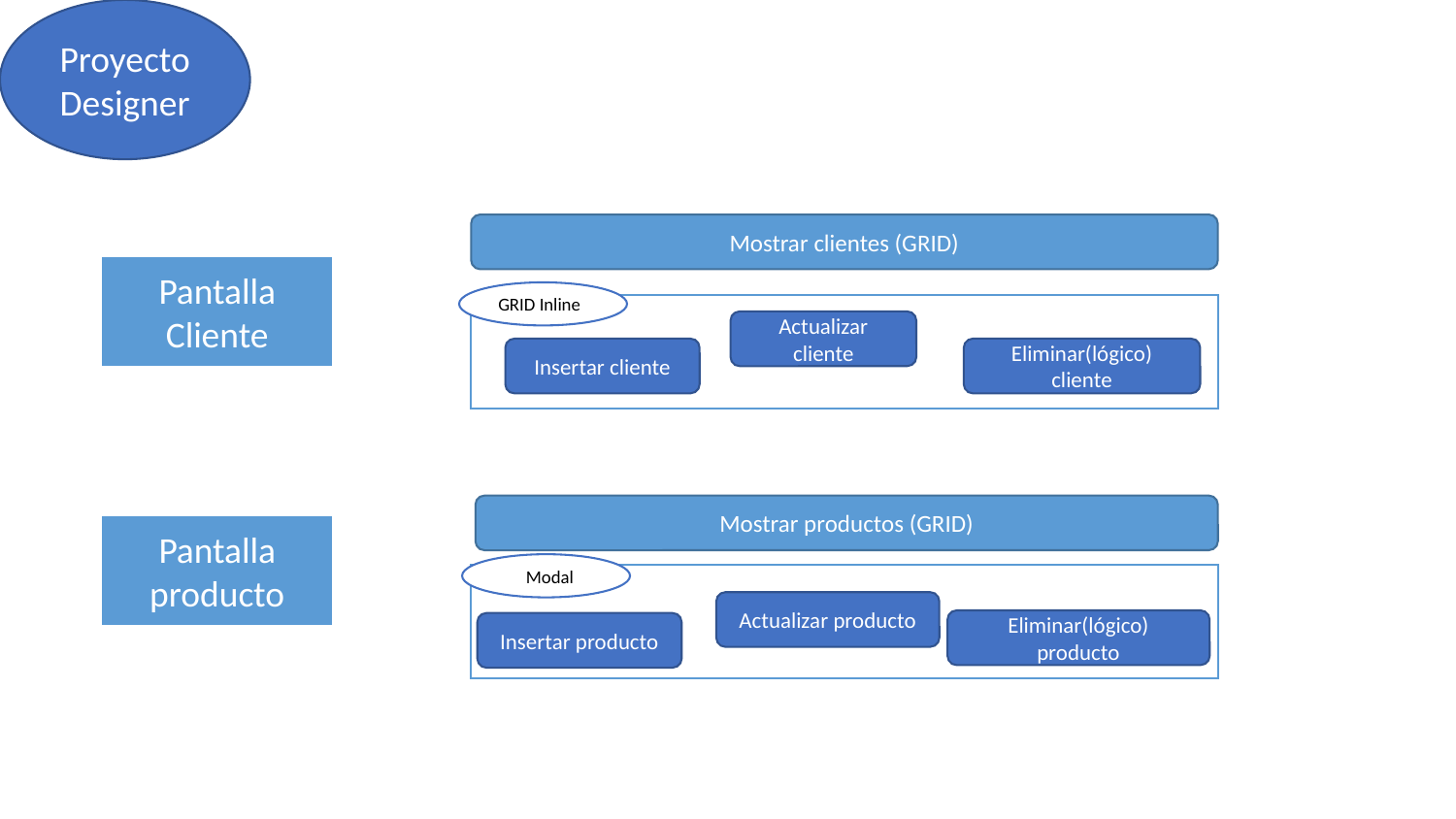

Proyecto Designer
Mostrar clientes (GRID)
Pantalla Cliente
GRID Inline

Actualizar cliente
Insertar cliente
Eliminar(lógico) cliente
Mostrar productos (GRID)
Pantalla producto
      Modal

Actualizar producto
Eliminar(lógico) producto
Insertar producto